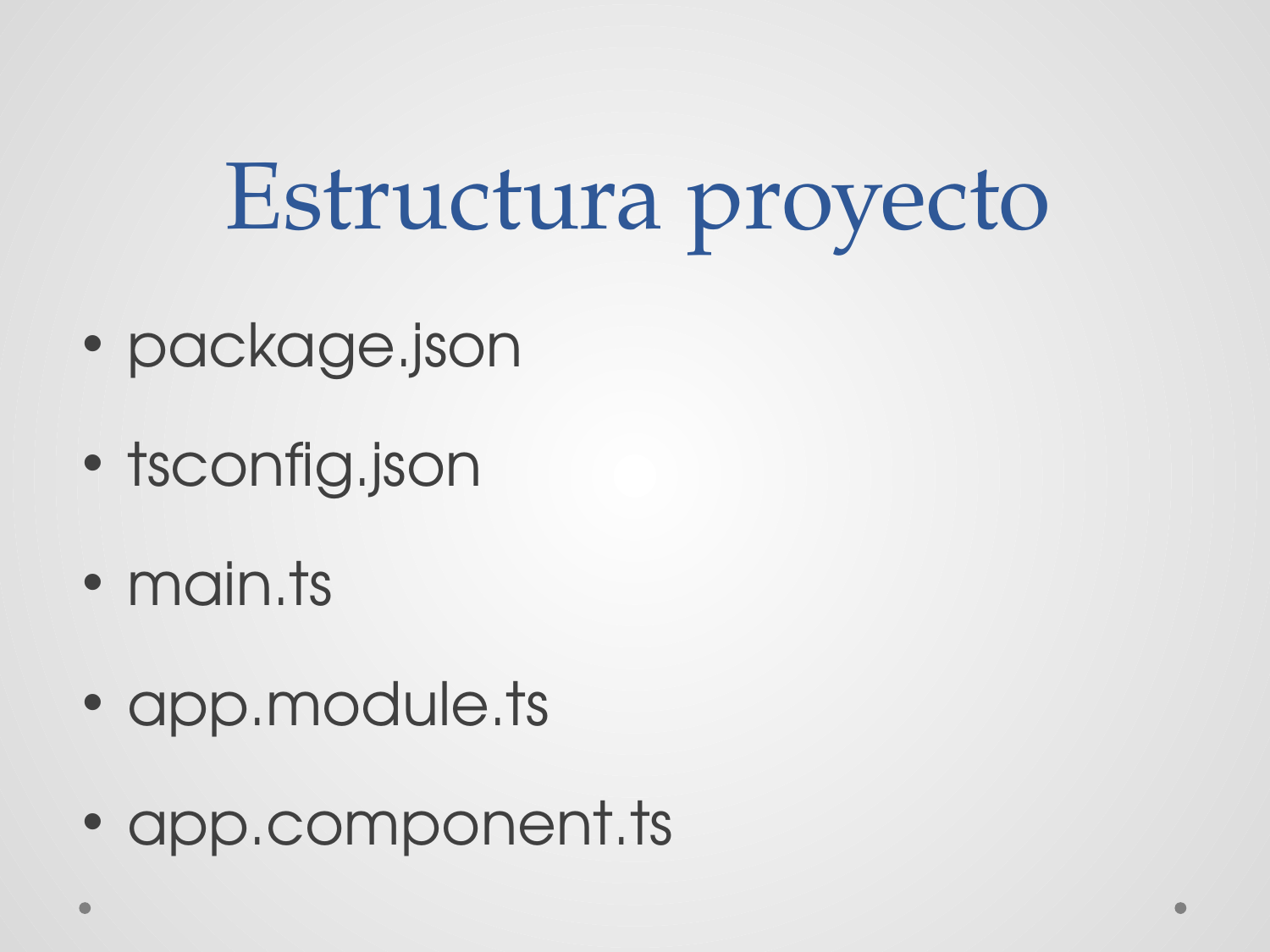

# Estructura proyecto
package.json
tsconfig.json
main.ts
app.module.ts
app.component.ts